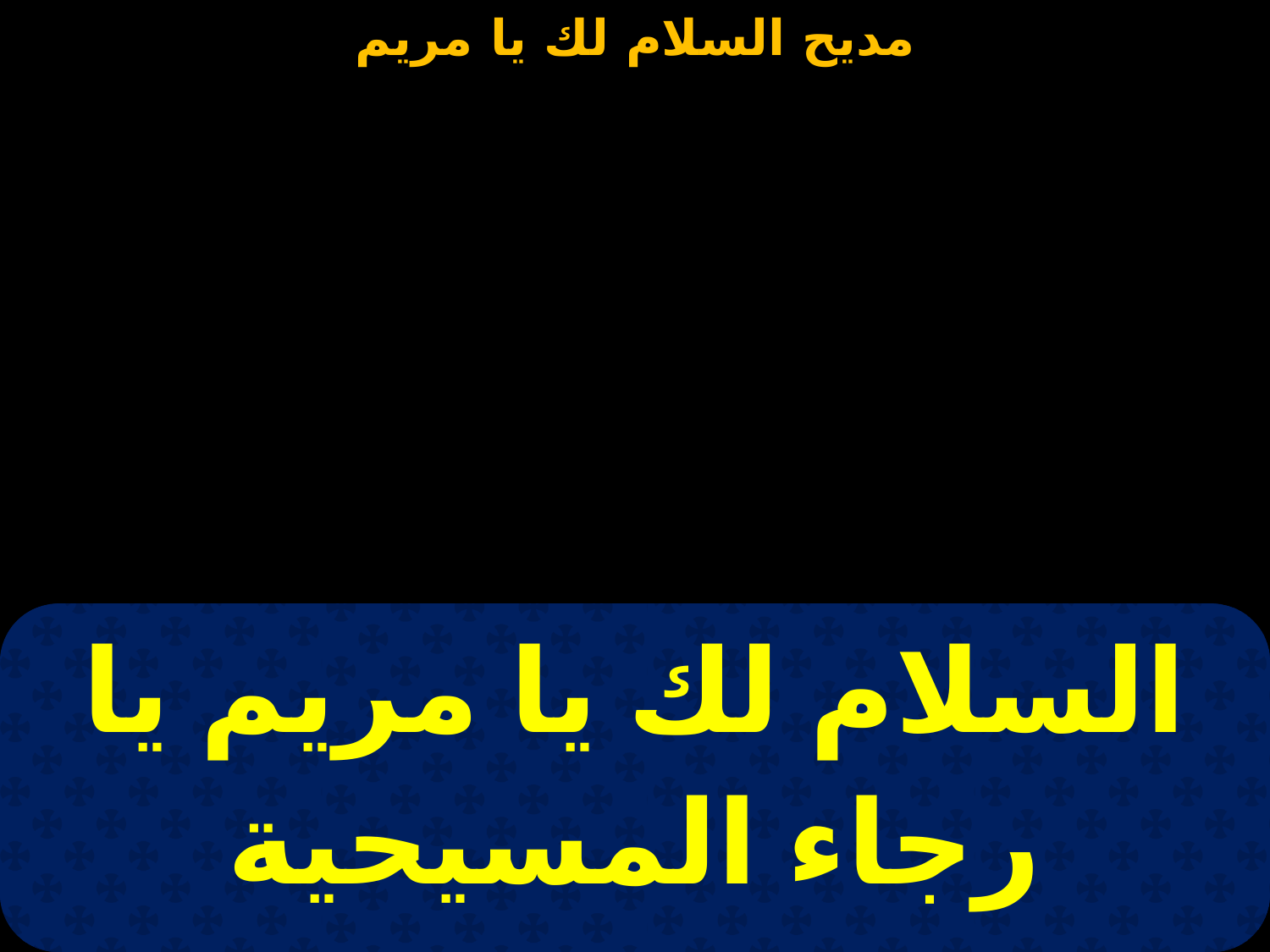

| السلام لك يا مريم يا رجاء المسيحية |
| --- |